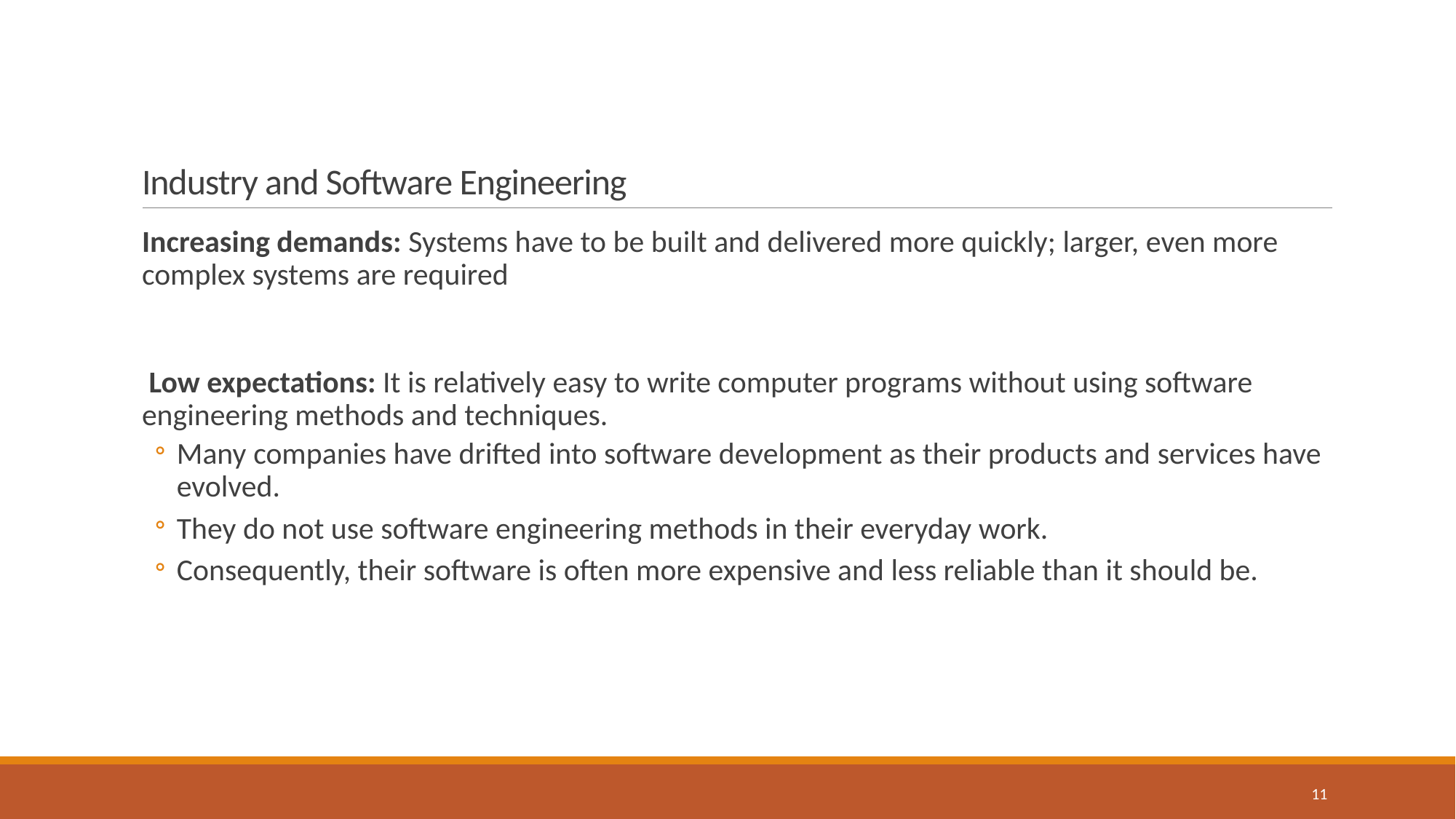

# Industry and Software Engineering
Increasing demands: Systems have to be built and delivered more quickly; larger, even more complex systems are required

 Low expectations: It is relatively easy to write computer programs without using software engineering methods and techniques.
Many companies have drifted into software development as their products and services have evolved.
They do not use software engineering methods in their everyday work.
Consequently, their software is often more expensive and less reliable than it should be.
11